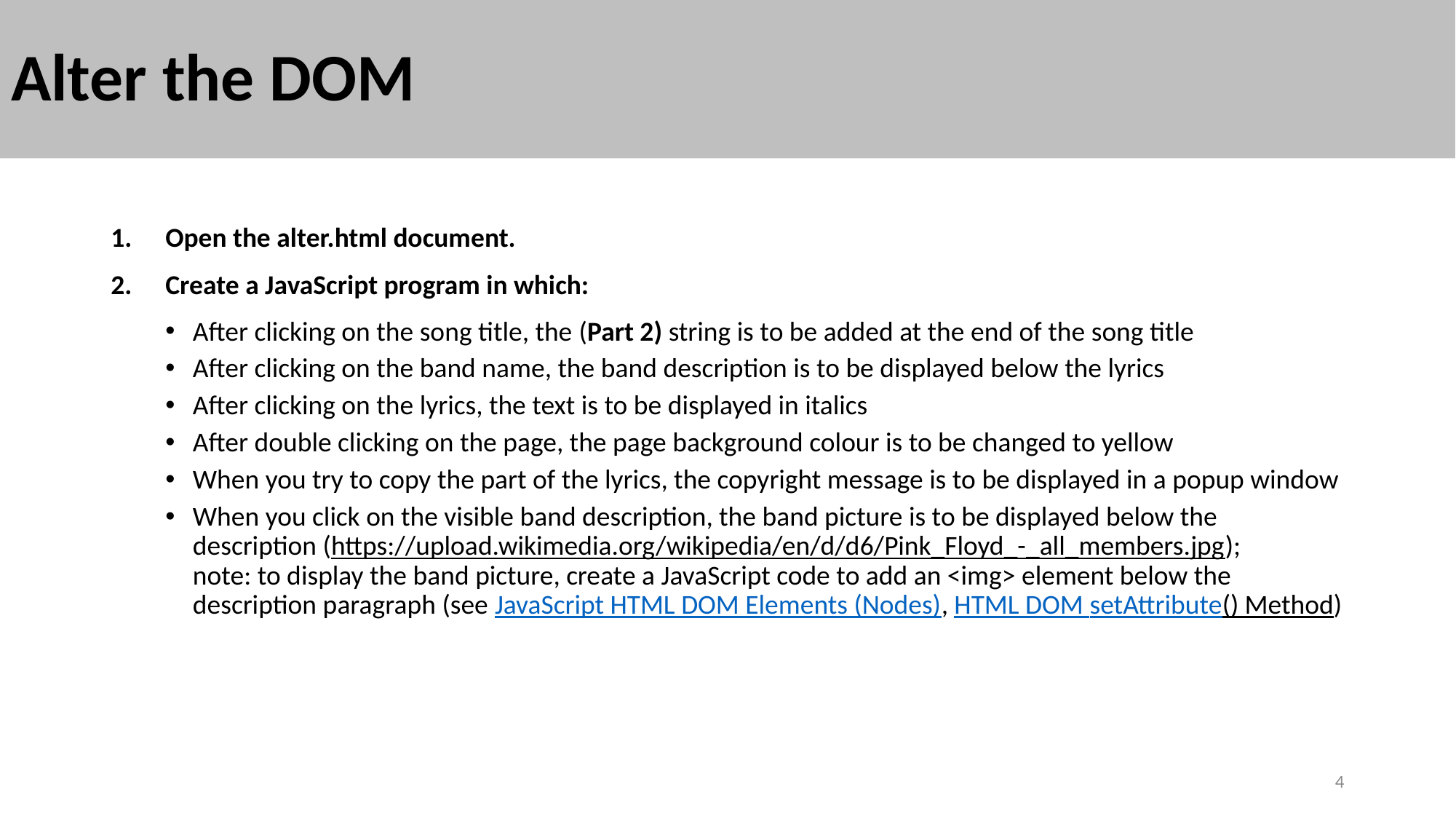

# Alter the DOM
Open the alter.html document.
Create a JavaScript program in which:
After clicking on the song title, the (Part 2) string is to be added at the end of the song title
After clicking on the band name, the band description is to be displayed below the lyrics
After clicking on the lyrics, the text is to be displayed in italics
After double clicking on the page, the page background colour is to be changed to yellow
When you try to copy the part of the lyrics, the copyright message is to be displayed in a popup window
When you click on the visible band description, the band picture is to be displayed below the description (https://upload.wikimedia.org/wikipedia/en/d/d6/Pink_Floyd_-_all_members.jpg);
note: to display the band picture, create a JavaScript code to add an <img> element below the description paragraph (see JavaScript HTML DOM Elements (Nodes), HTML DOM setAttribute() Method)
4